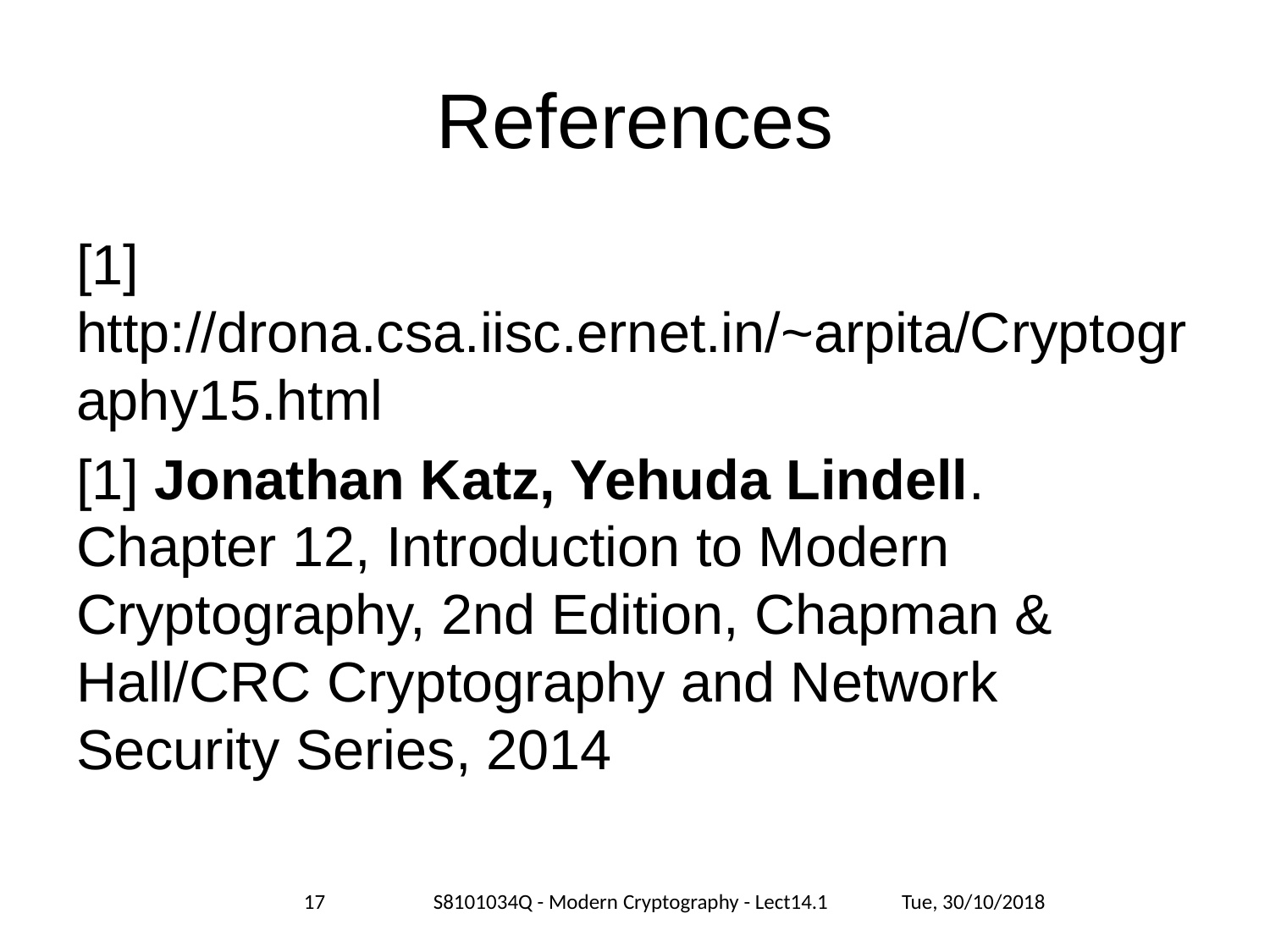

# References
[1] http://drona.csa.iisc.ernet.in/~arpita/Cryptography15.html
[1] Jonathan Katz, Yehuda Lindell. Chapter 12, Introduction to Modern Cryptography, 2nd Edition, Chapman & Hall/CRC Cryptography and Network Security Series, 2014

17
S8101034Q - Modern Cryptography - Lect14.1
Tue, 30/10/2018